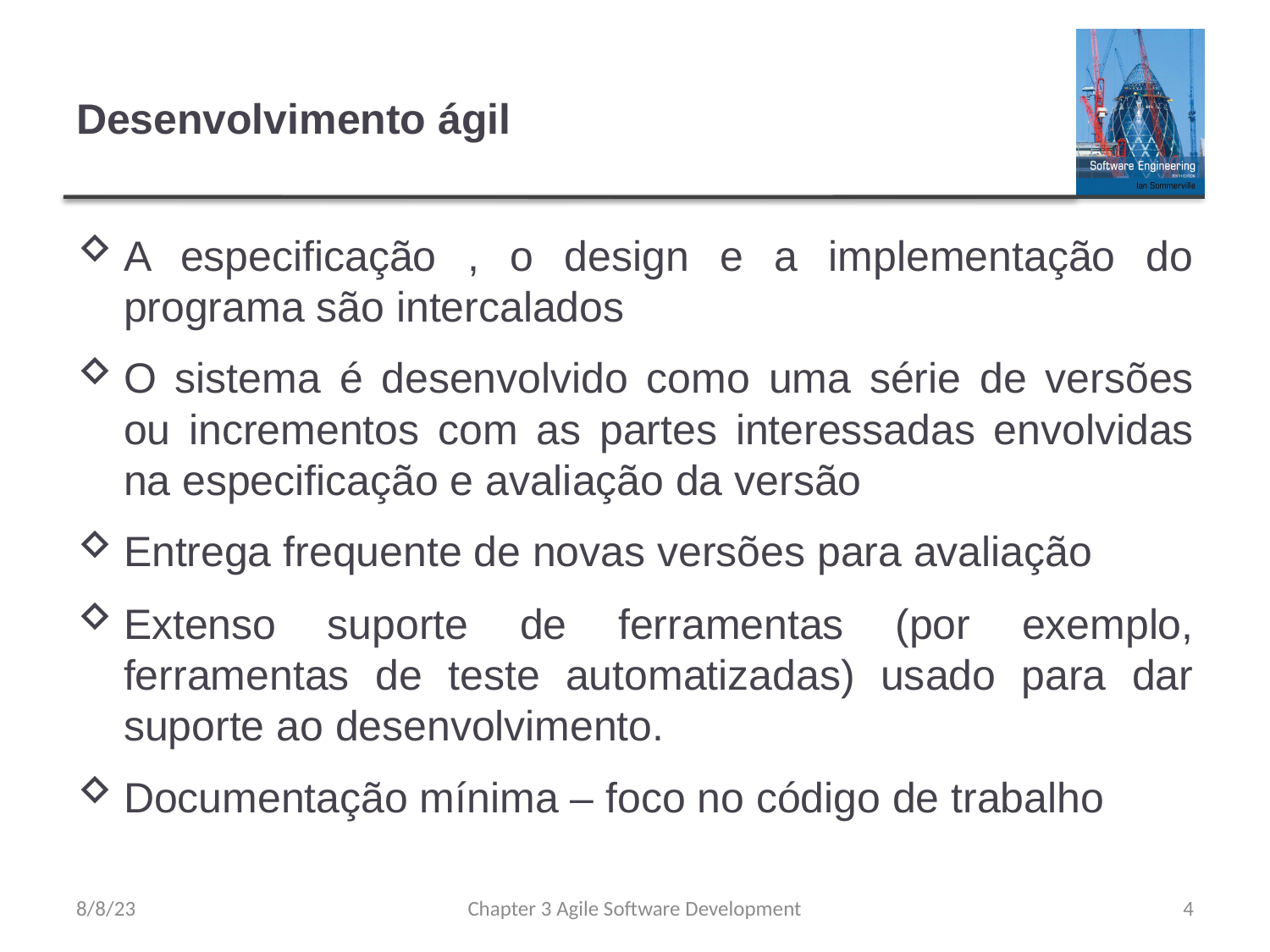

# Desenvolvimento ágil
A especificação , o design e a implementação do programa são intercalados
O sistema é desenvolvido como uma série de versões ou incrementos com as partes interessadas envolvidas na especificação e avaliação da versão
Entrega frequente de novas versões para avaliação
Extenso suporte de ferramentas (por exemplo, ferramentas de teste automatizadas) usado para dar suporte ao desenvolvimento.
Documentação mínima – foco no código de trabalho

8/8/23
Chapter 3 Agile Software Development
4